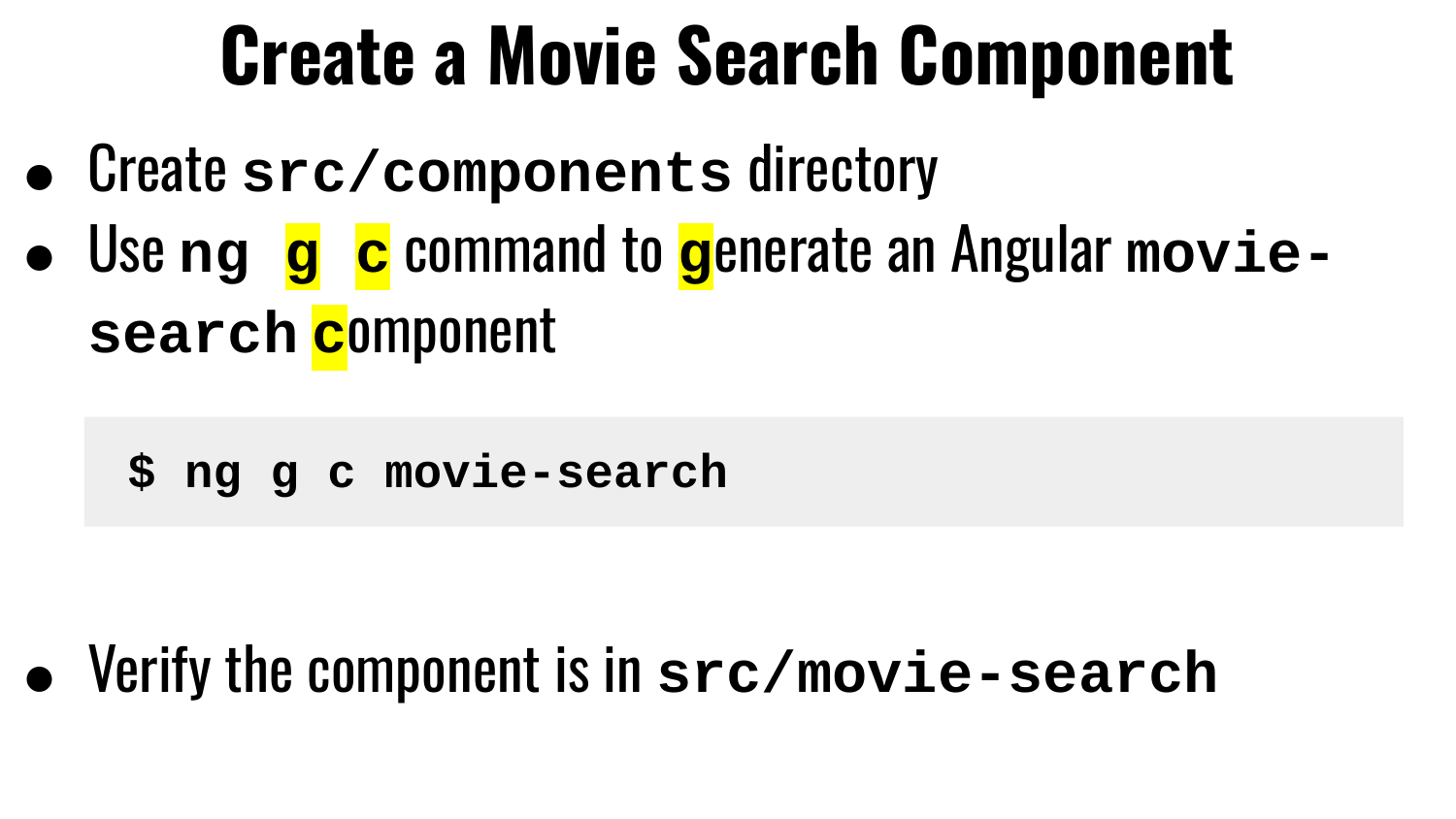

# Create a Movie Search Component
Create src/components directory
Use ng g c command to generate an Angular movie-search component

Verify the component is in src/movie-search
$ ng g c movie-search